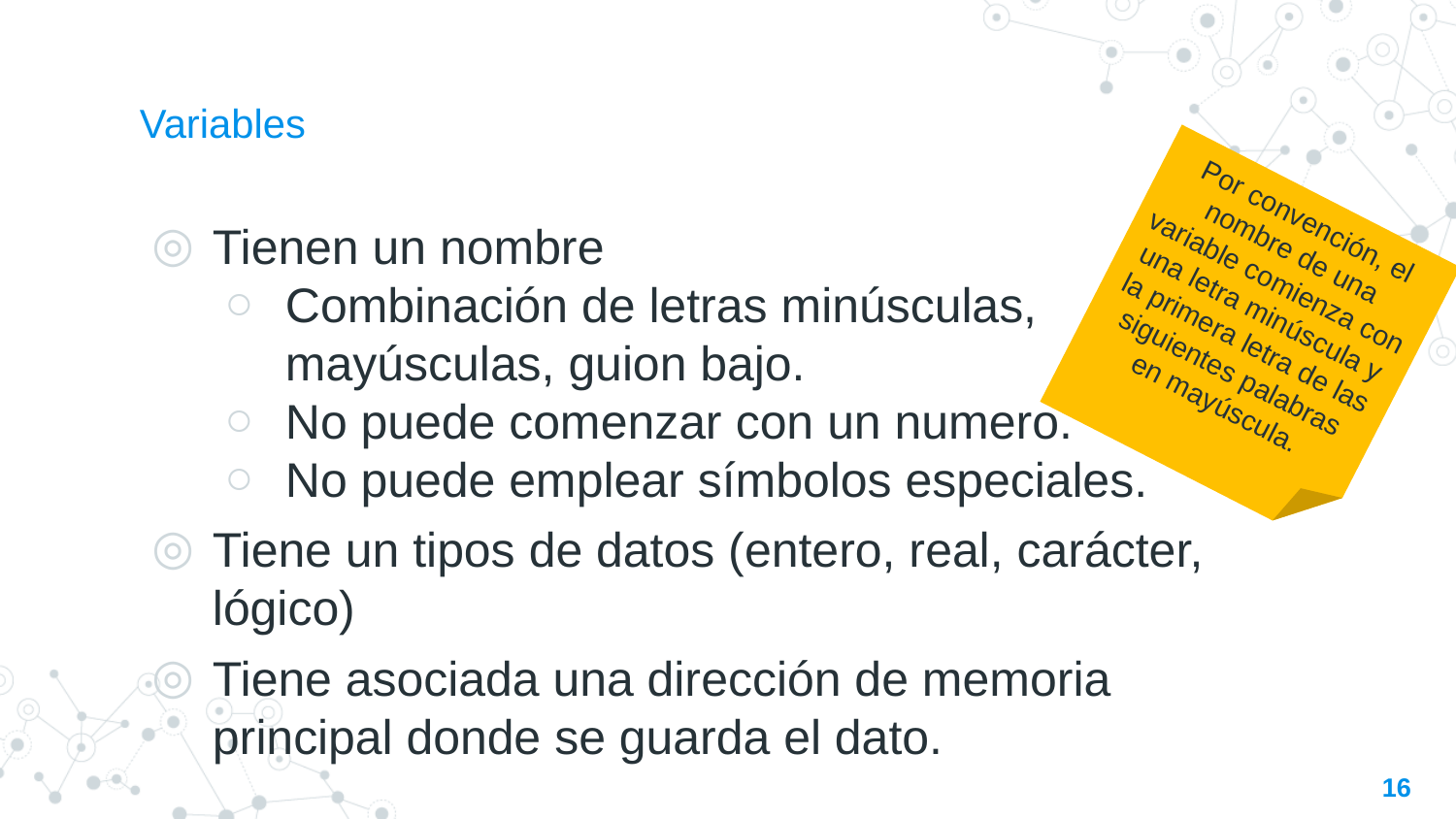

# Variables
Por convención, el nombre de una variable comienza con una letra minúscula y la primera letra de las siguientes palabras en mayúscula.
Tienen un nombre
Combinación de letras minúsculas, mayúsculas, guion bajo.
No puede comenzar con un numero.
No puede emplear símbolos especiales.
Tiene un tipos de datos (entero, real, carácter, lógico)
Tiene asociada una dirección de memoria principal donde se guarda el dato.

16